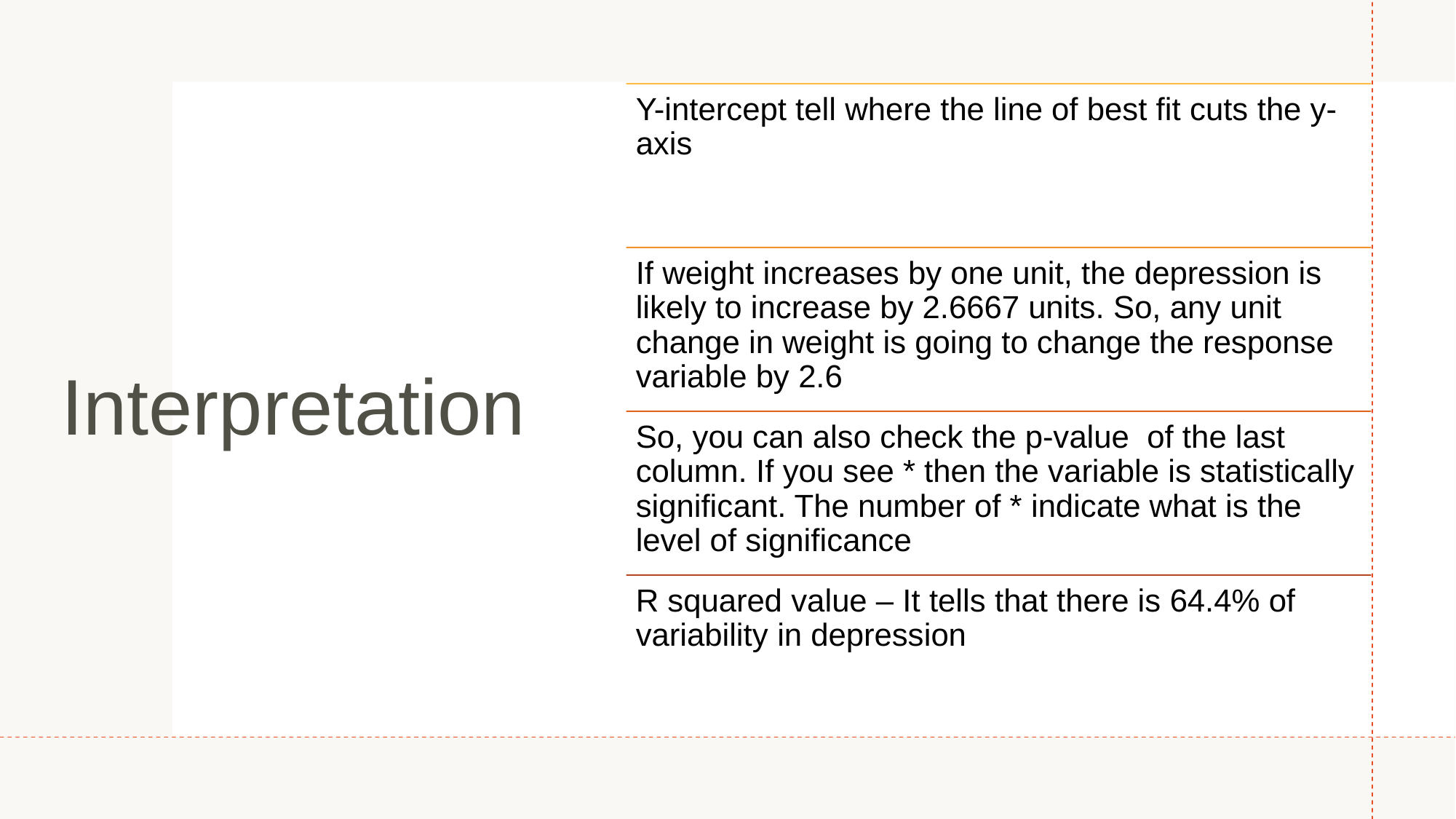

Y-intercept tell where the line of best fit cuts the y-axis
If weight increases by one unit, the depression is likely to increase by 2.6667 units. So, any unit change in weight is going to change the response variable by 2.6
So, you can also check the p-value  of the last column. If you see * then the variable is statistically significant. The number of * indicate what is the level of significance
R squared value – It tells that there is 64.4% of variability in depression
# Interpretation